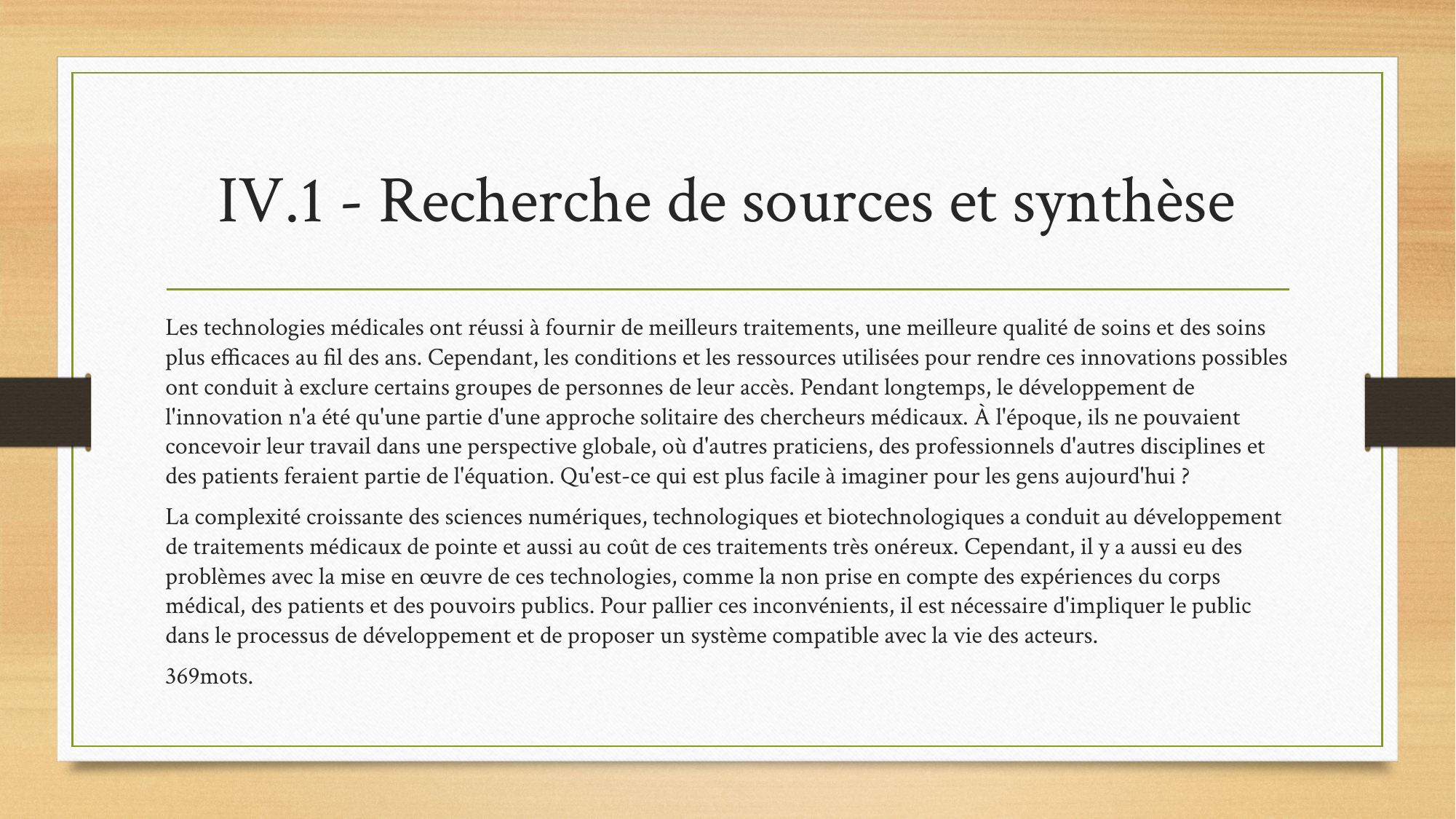

# IV.1 - Recherche de sources et synthèse
Les technologies médicales ont réussi à fournir de meilleurs traitements, une meilleure qualité de soins et des soins plus efficaces au fil des ans. Cependant, les conditions et les ressources utilisées pour rendre ces innovations possibles ont conduit à exclure certains groupes de personnes de leur accès. Pendant longtemps, le développement de l'innovation n'a été qu'une partie d'une approche solitaire des chercheurs médicaux. À l'époque, ils ne pouvaient concevoir leur travail dans une perspective globale, où d'autres praticiens, des professionnels d'autres disciplines et des patients feraient partie de l'équation. Qu'est-ce qui est plus facile à imaginer pour les gens aujourd'hui ?
La complexité croissante des sciences numériques, technologiques et biotechnologiques a conduit au développement de traitements médicaux de pointe et aussi au coût de ces traitements très onéreux. Cependant, il y a aussi eu des problèmes avec la mise en œuvre de ces technologies, comme la non prise en compte des expériences du corps médical, des patients et des pouvoirs publics. Pour pallier ces inconvénients, il est nécessaire d'impliquer le public dans le processus de développement et de proposer un système compatible avec la vie des acteurs.
369mots.